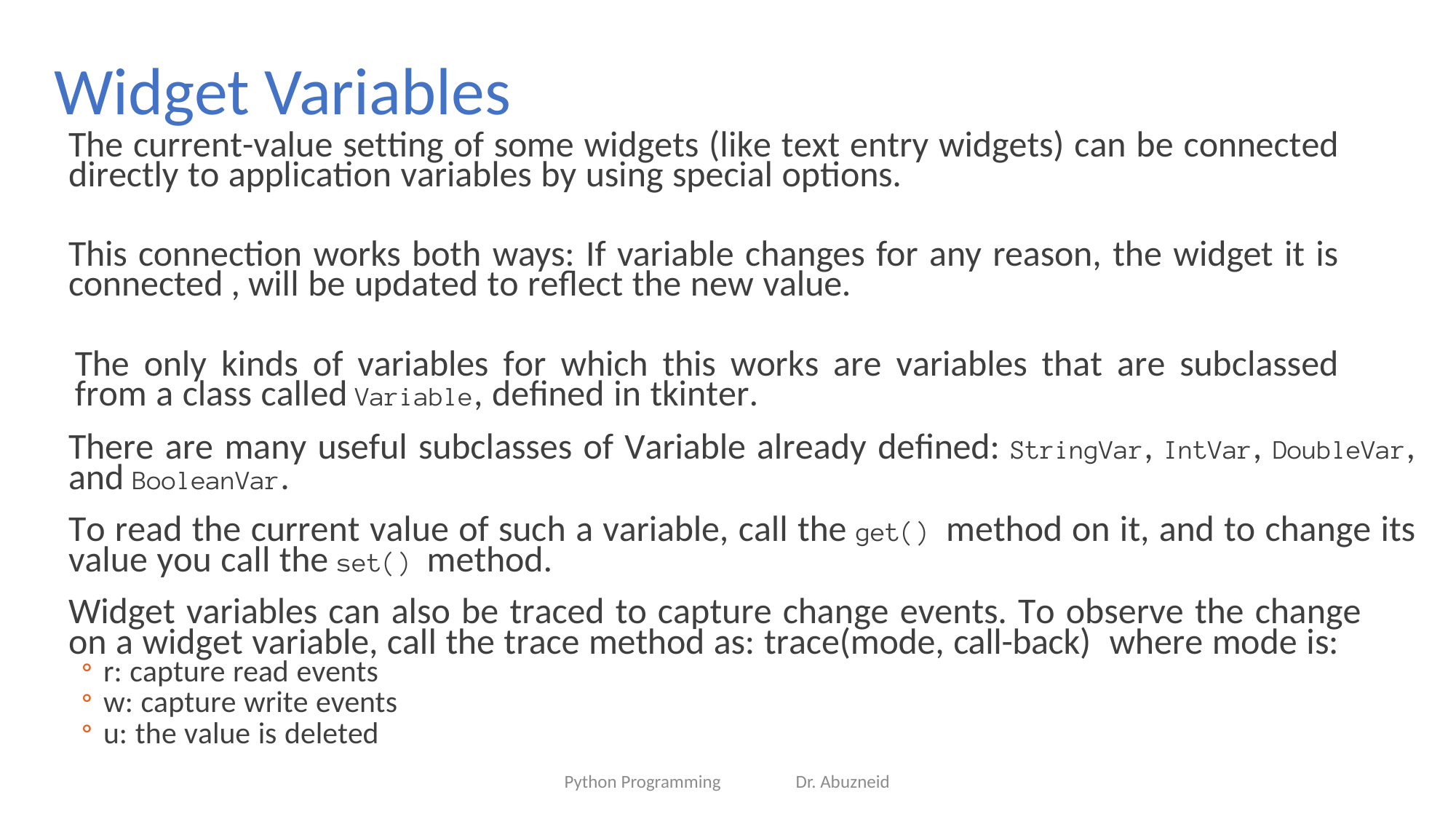

# Widget Variables
The current-value setting of some widgets (like text entry widgets) can be connected directly to application variables by using special options.

This connection works both ways: If variable changes for any reason, the widget it is connected , will be updated to reflect the new value.

The only kinds of variables for which this works are variables that are subclassed from a class called Variable, defined in tkinter.
There are many useful subclasses of Variable already defined: StringVar, IntVar, DoubleVar, and BooleanVar.
To read the current value of such a variable, call the get()  method on it, and to change its value you call the set()  method.
Widget variables can also be traced to capture change events. To observe the change on a widget variable, call the trace method as: trace(mode, call-back)  where mode is:
r: capture read events
w: capture write events
u: the value is deleted

Python Programming                  Dr. Abuzneid